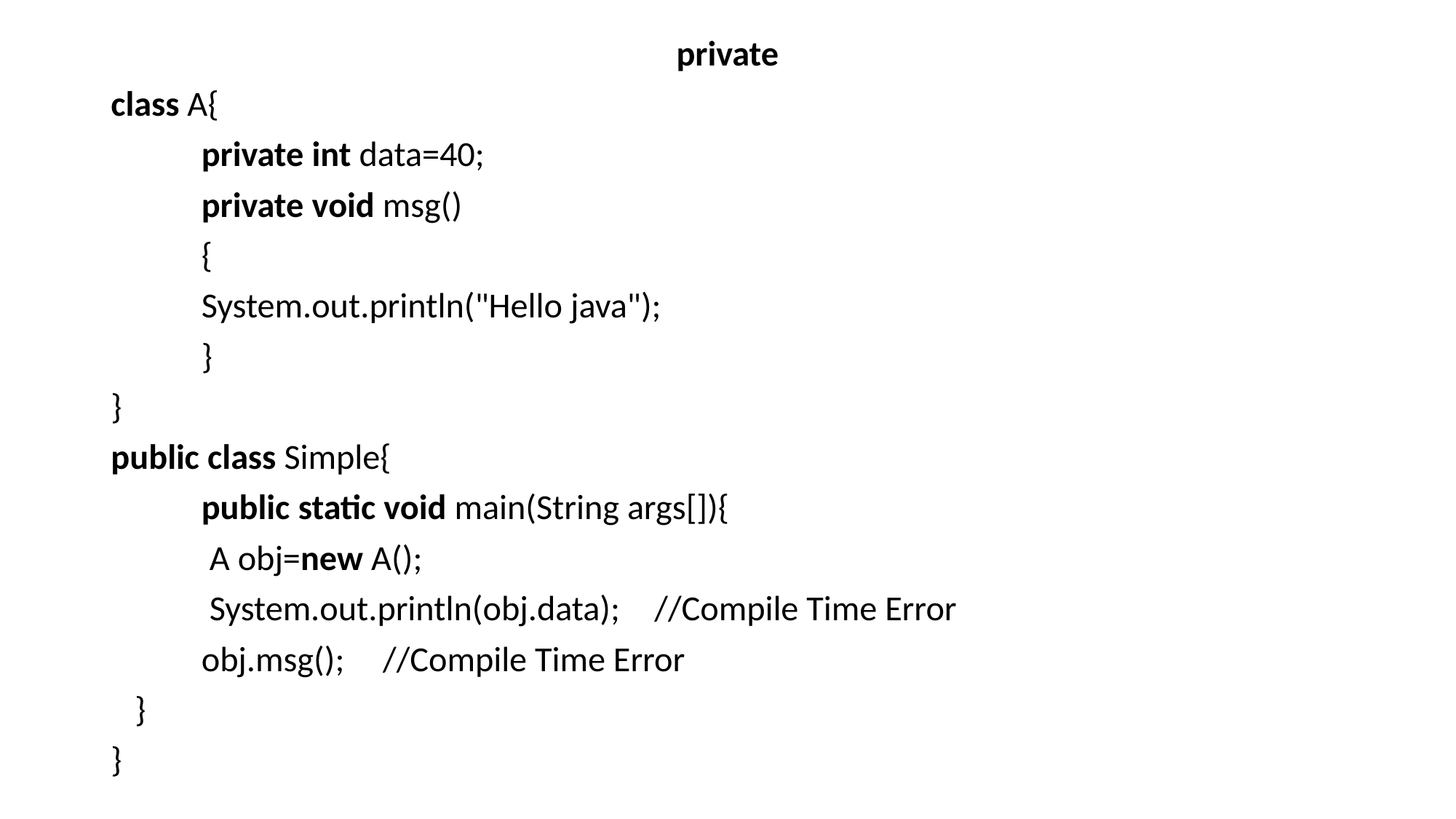

private
class A{
	private int data=40;
	private void msg()
	{
	System.out.println("Hello java");
	}
}
public class Simple{
 	public static void main(String args[]){
  	 A obj=new A();
  	 System.out.println(obj.data);		//Compile Time Error
   	obj.msg();					//Compile Time Error
   }
}